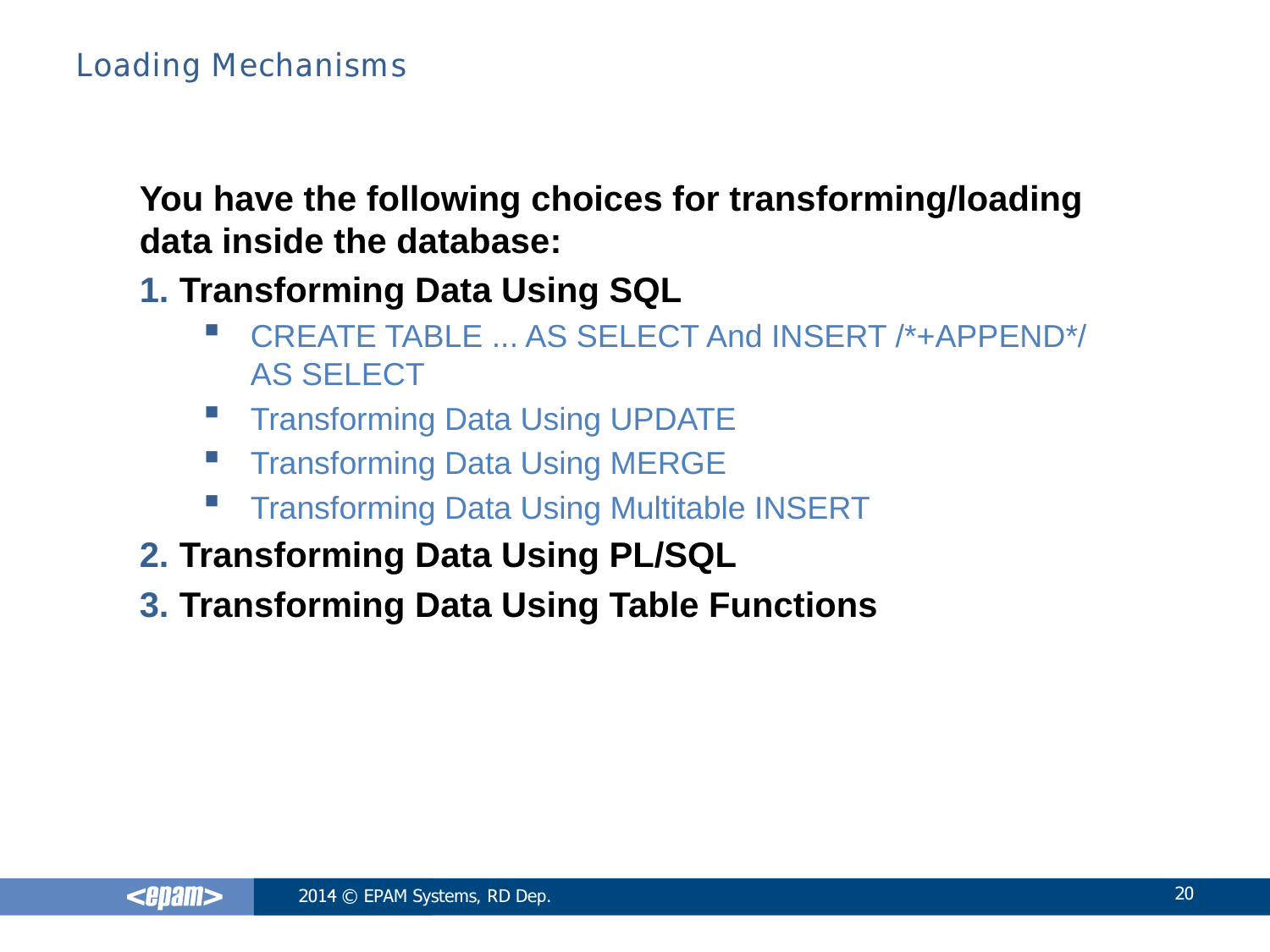

# Loading Mechanisms
You have the following choices for transforming/loading data inside the database:
Transforming Data Using SQL
CREATE TABLE ... AS SELECT And INSERT /*+APPEND*/ AS SELECT
Transforming Data Using UPDATE
Transforming Data Using MERGE
Transforming Data Using Multitable INSERT
Transforming Data Using PL/SQL
Transforming Data Using Table Functions
20
2014 © EPAM Systems, RD Dep.